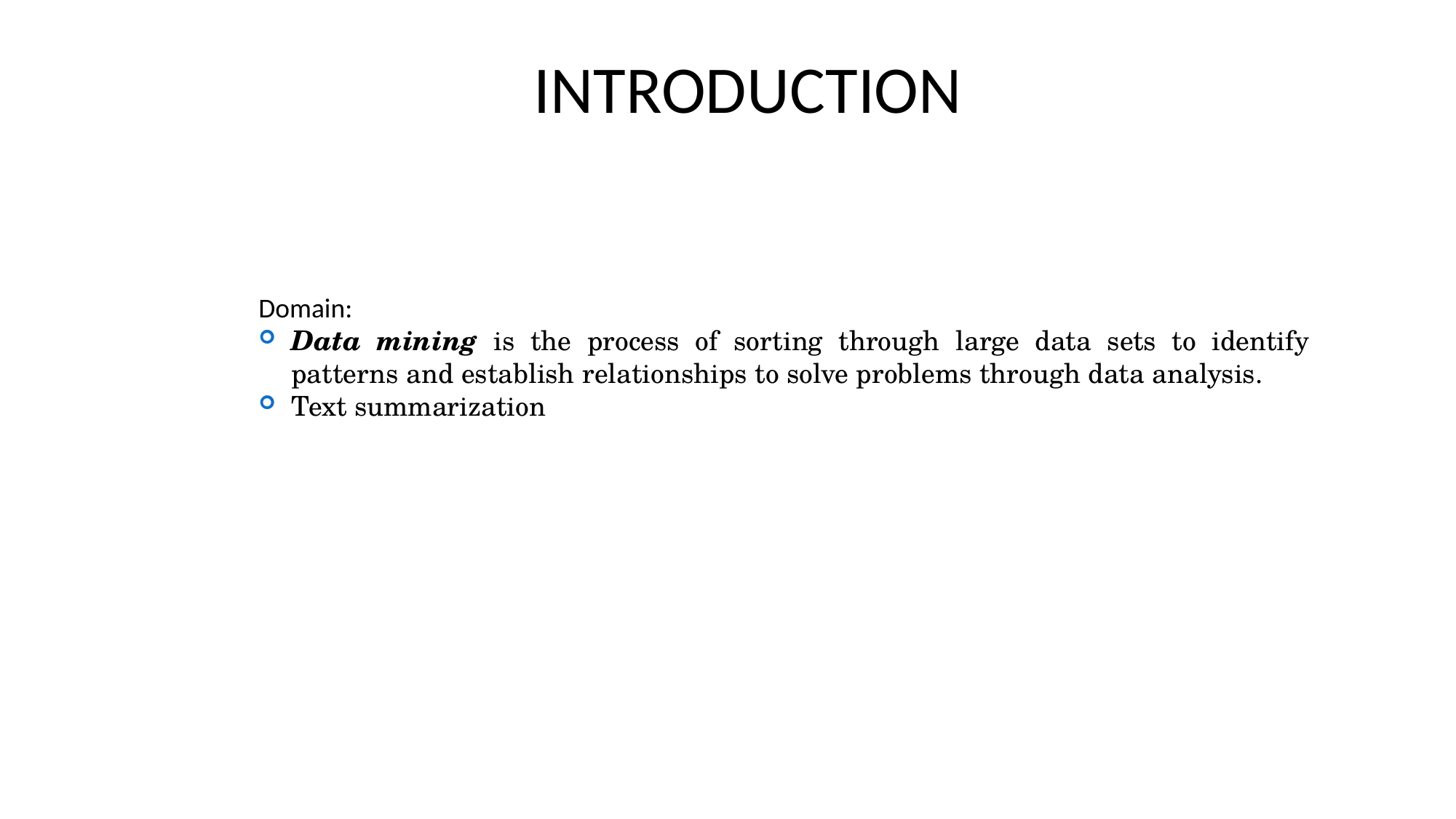

# INTRODUCTION

Domain:
Data mining is the process of sorting through large data sets to identify patterns and establish relationships to solve problems through data analysis.
Text summarization